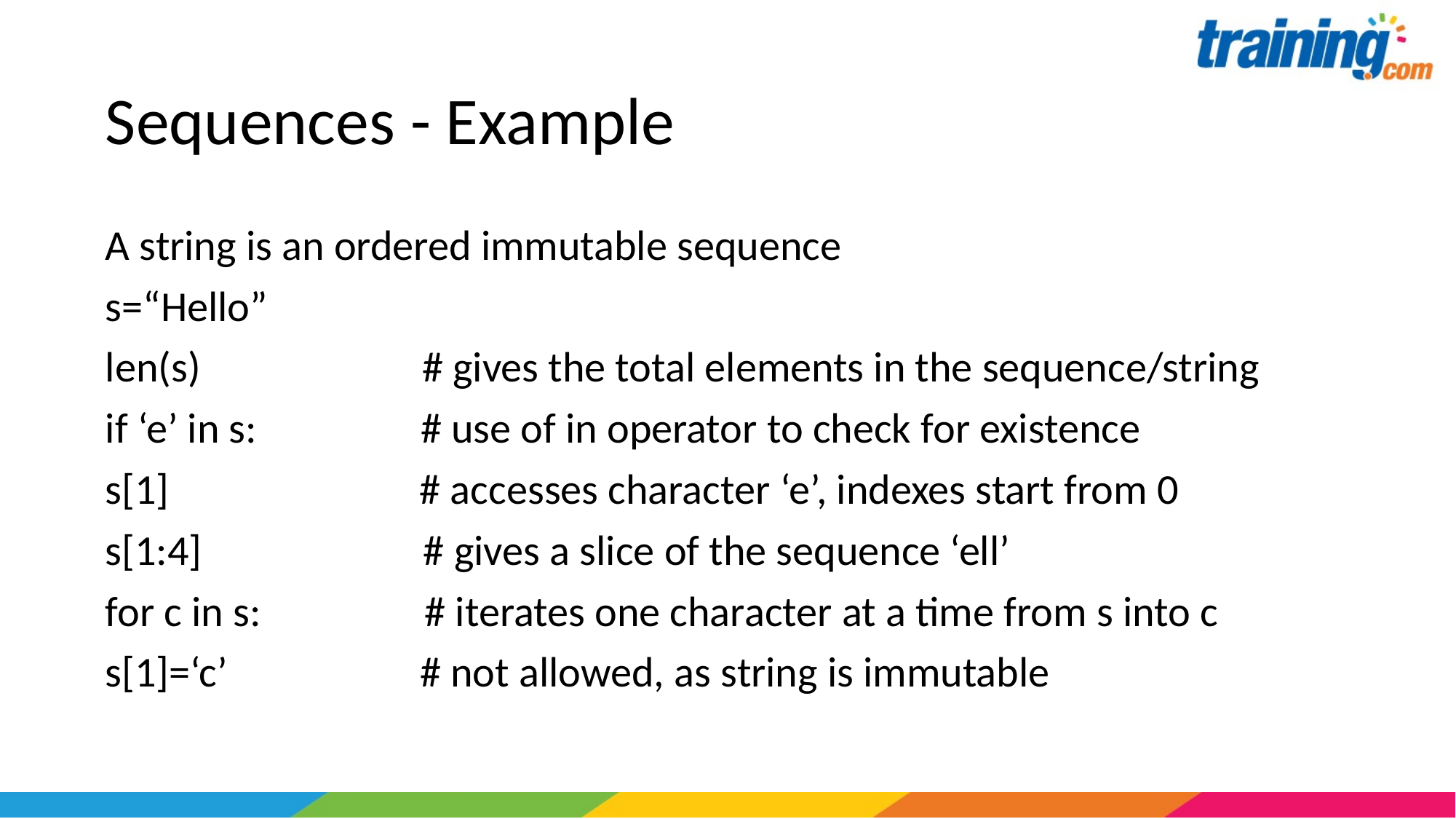

# Sequences - Example
A string is an ordered immutable sequence
s=“Hello”
len(s)                       # gives the total elements in the sequence/string
if ‘e’ in s:                 # use of in operator to check for existence
s[1]                          # accesses character ‘e’, indexes start from 0
s[1:4]                       # gives a slice of the sequence ‘ell’
for c in s:                 # iterates one character at a time from s into c
s[1]=‘c’                    # not allowed, as string is immutable